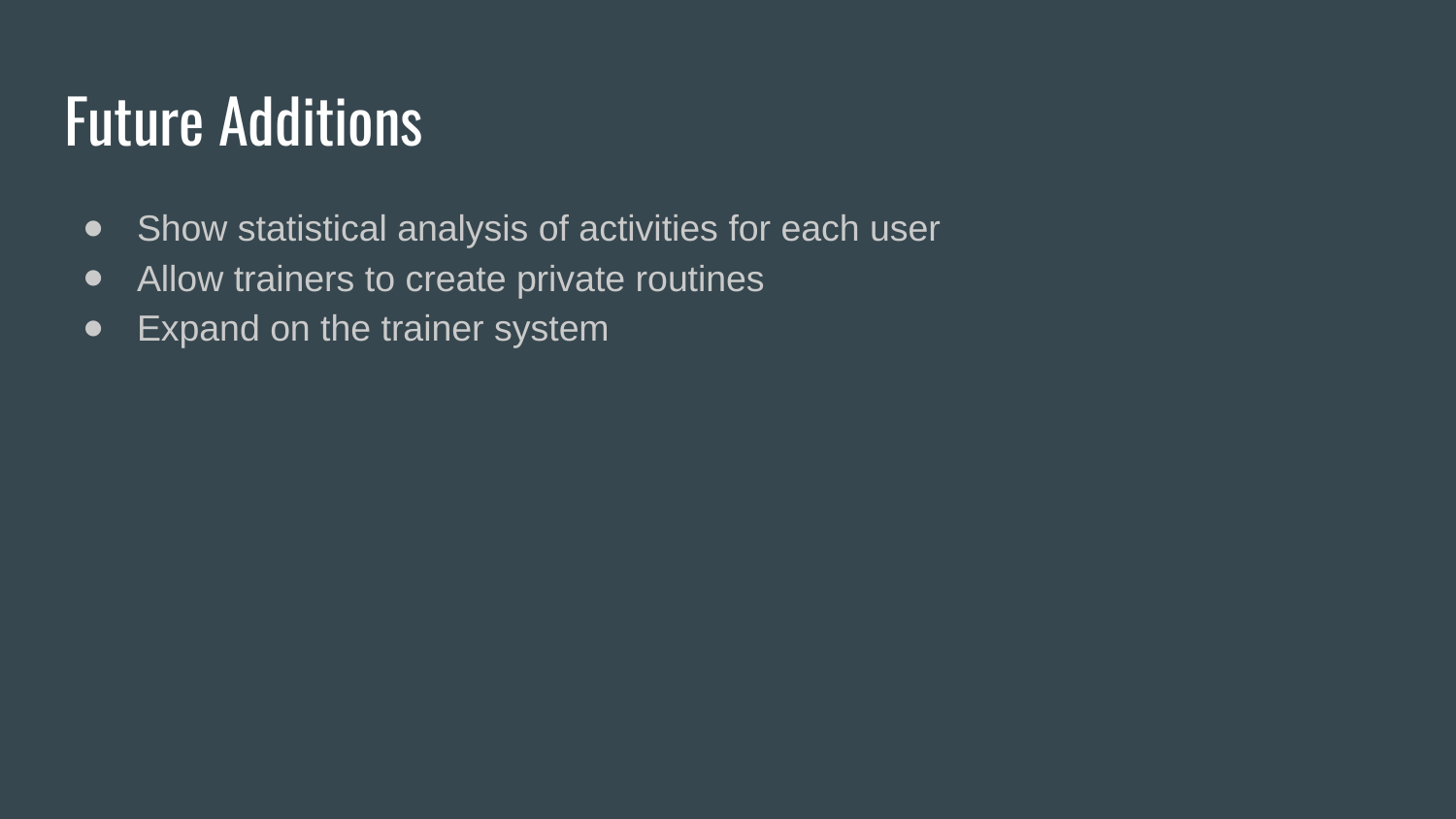

# Future Additions
Show statistical analysis of activities for each user
Allow trainers to create private routines
Expand on the trainer system